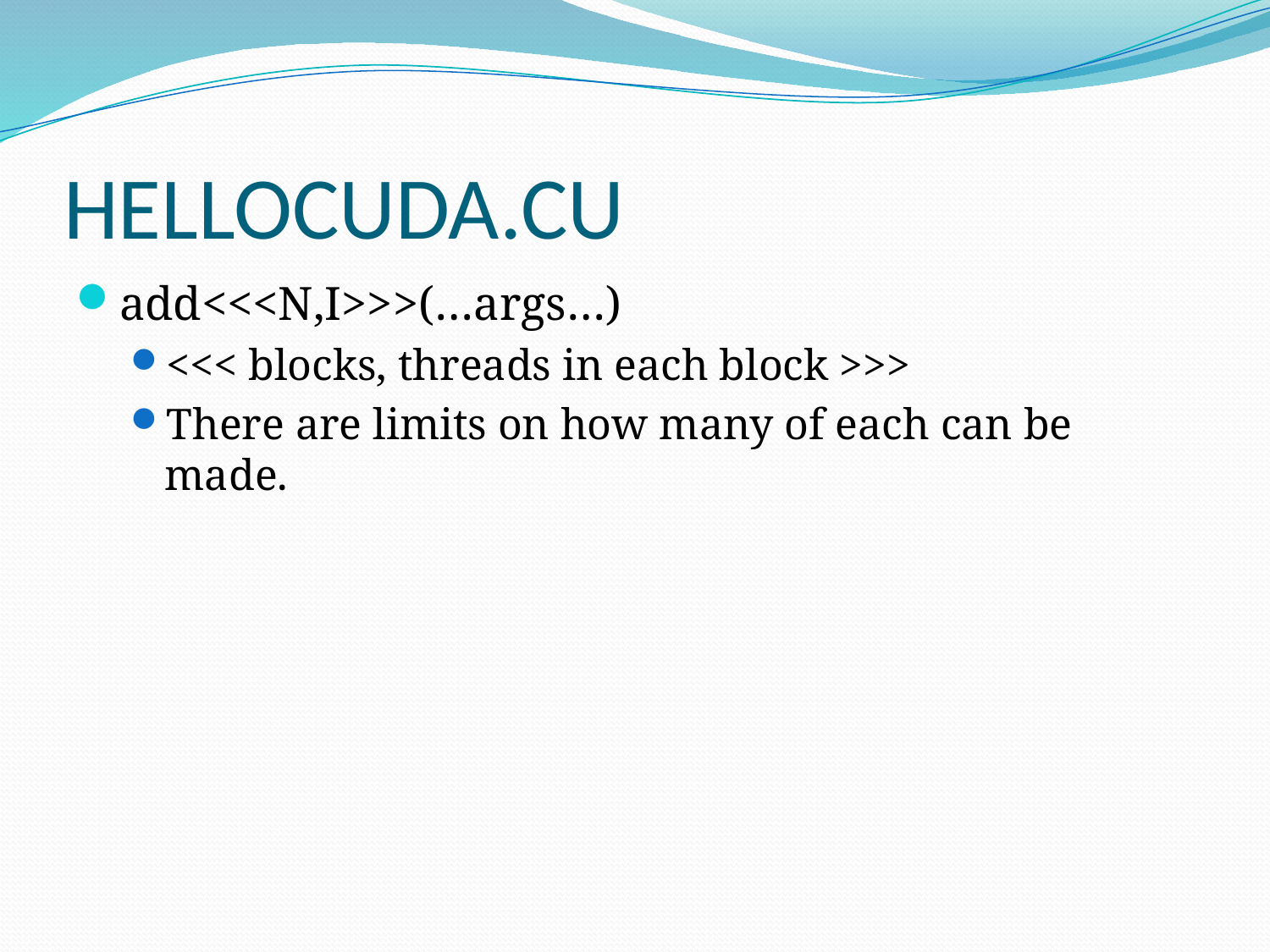

# HELLOCUDA.CU
add<<<N,I>>>(…args…)
<<< blocks, threads in each block >>>
There are limits on how many of each can be made.